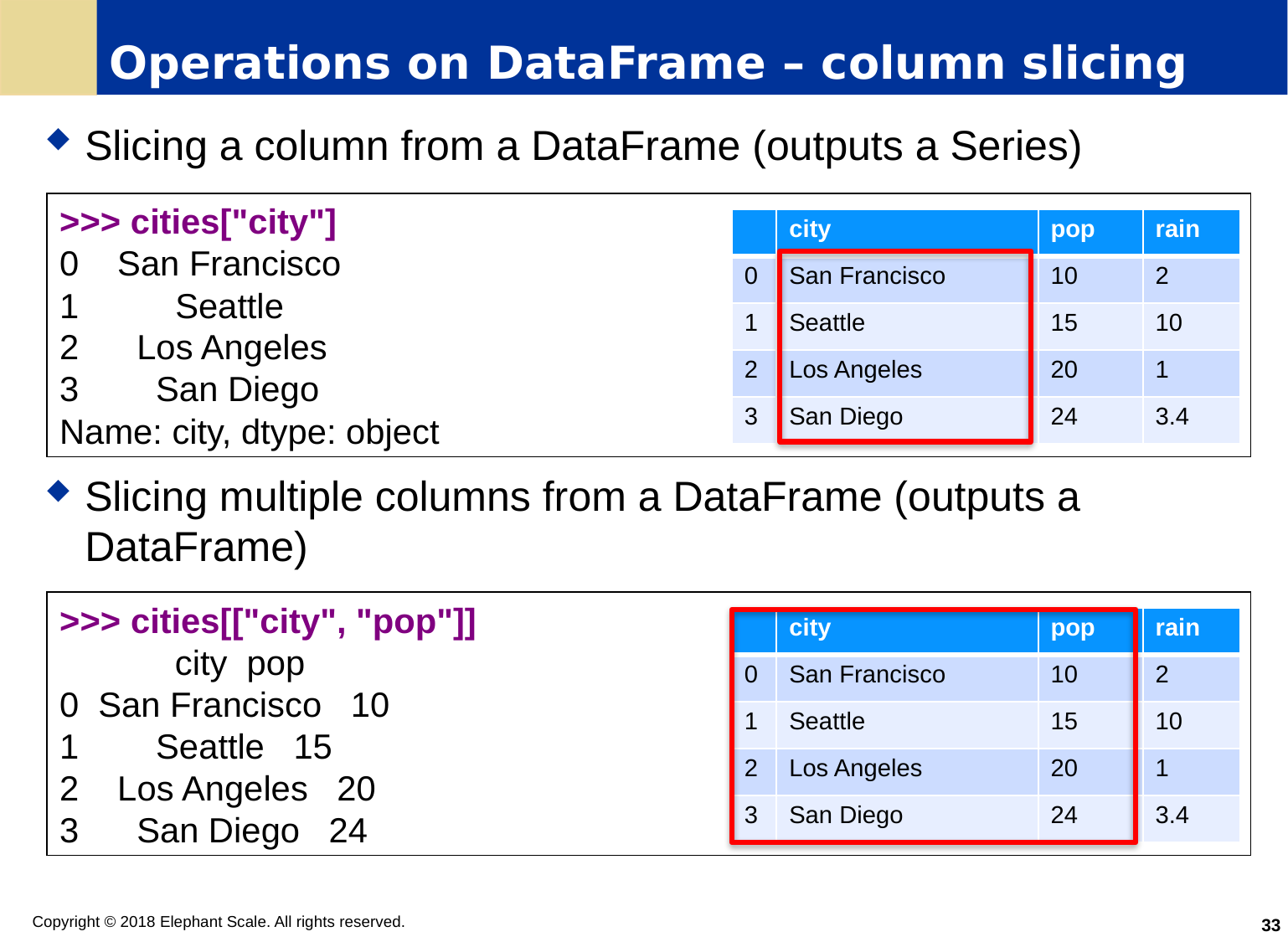

# Operations on DataFrame – column slicing
Slicing a column from a DataFrame (outputs a Series)

Slicing multiple columns from a DataFrame (outputs a DataFrame)

>>> cities["city"]
0    San Francisco
1          Seattle
2      Los Angeles
3        San Diego
Name: city, dtype: object
|  | city | pop | rain |
| --- | --- | --- | --- |
| 0 | San Francisco | 10 | 2 |
| 1 | Seattle | 15 | 10 |
| 2 | Los Angeles | 20 | 1 |
| 3 | San Diego | 24 | 3.4 |

>>> cities[["city", "pop"]]
            city  pop
0  San Francisco   10
1        Seattle   15
2    Los Angeles   20
3      San Diego   24
|  | city | pop | rain |
| --- | --- | --- | --- |
| 0 | San Francisco | 10 | 2 |
| 1 | Seattle | 15 | 10 |
| 2 | Los Angeles | 20 | 1 |
| 3 | San Diego | 24 | 3.4 |

33
Copyright © 2018 Elephant Scale. All rights reserved.